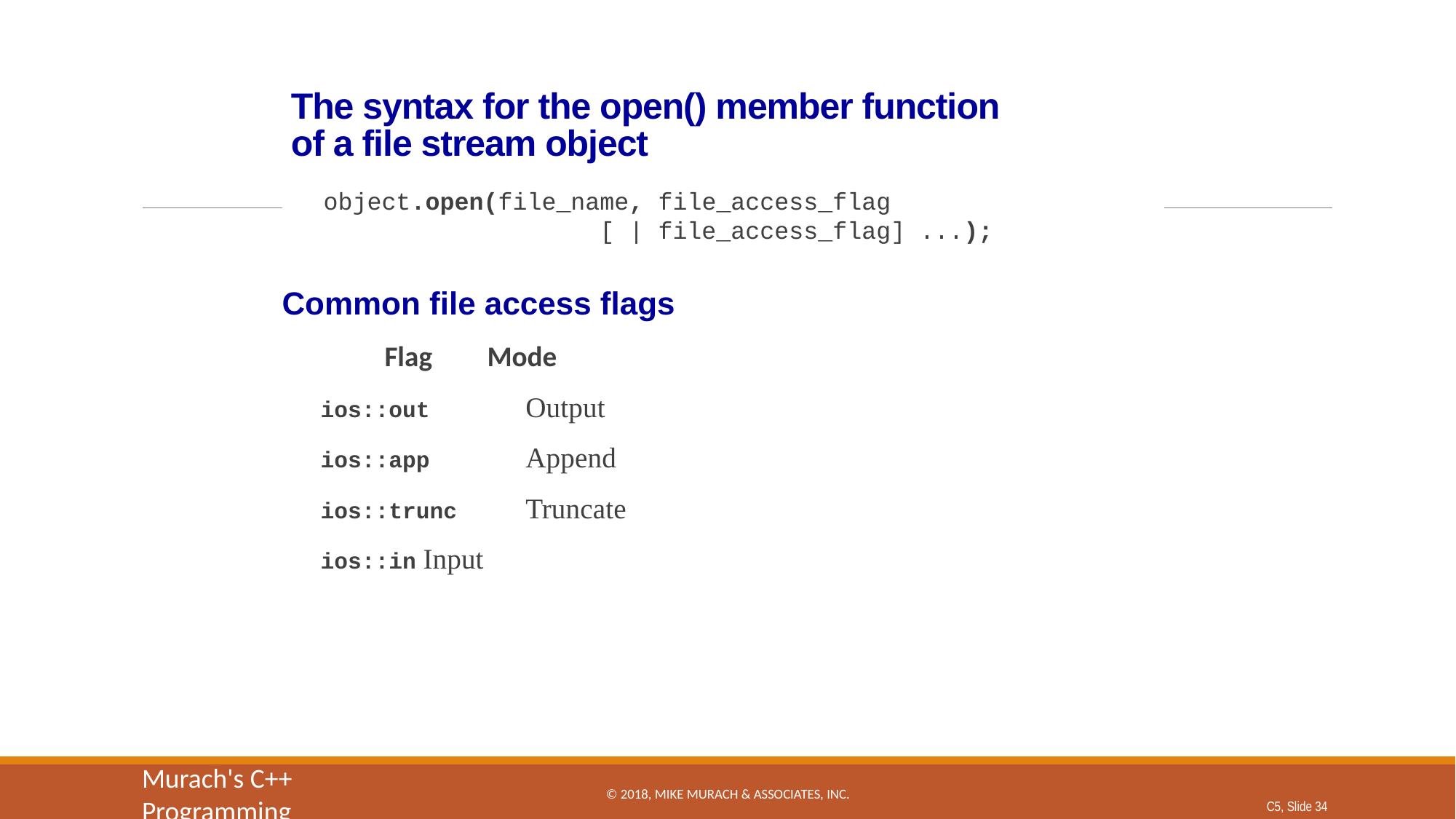

# The syntax for the open() member function of a file stream object
object.open(file_name, file_access_flag
                   [ | file_access_flag] ...);

Common file access flags

	Flag	Mode
ios::out	Output
ios::app	Append
ios::trunc	Truncate
ios::in	Input

Murach's C++ Programming
© 2018, Mike Murach & Associates, Inc.

C5, Slide 34